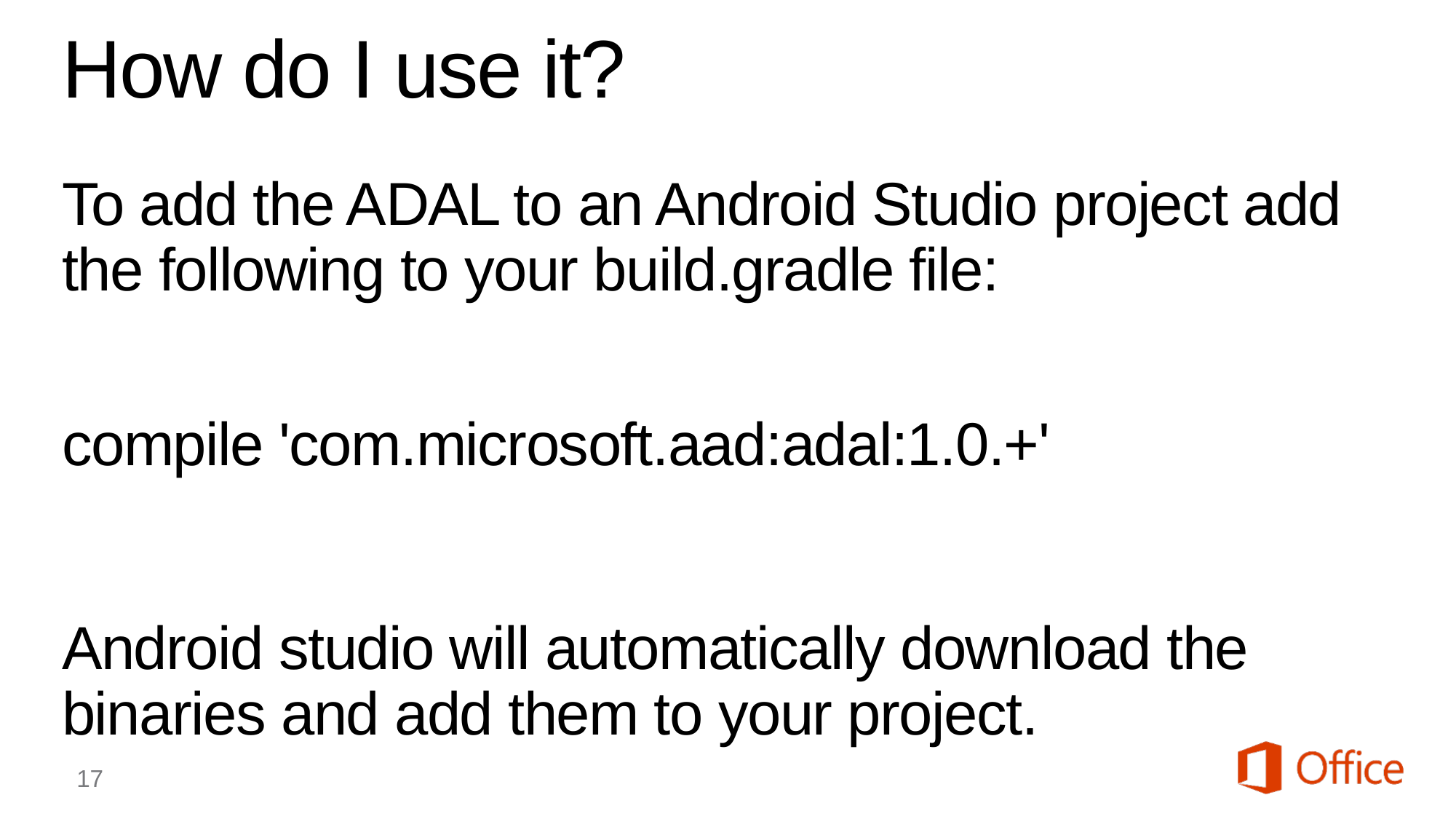

# How do I use it?
To add the ADAL to an Android Studio project add the following to your build.gradle file:
compile 'com.microsoft.aad:adal:1.0.+'

Android studio will automatically download the binaries and add them to your project.
17